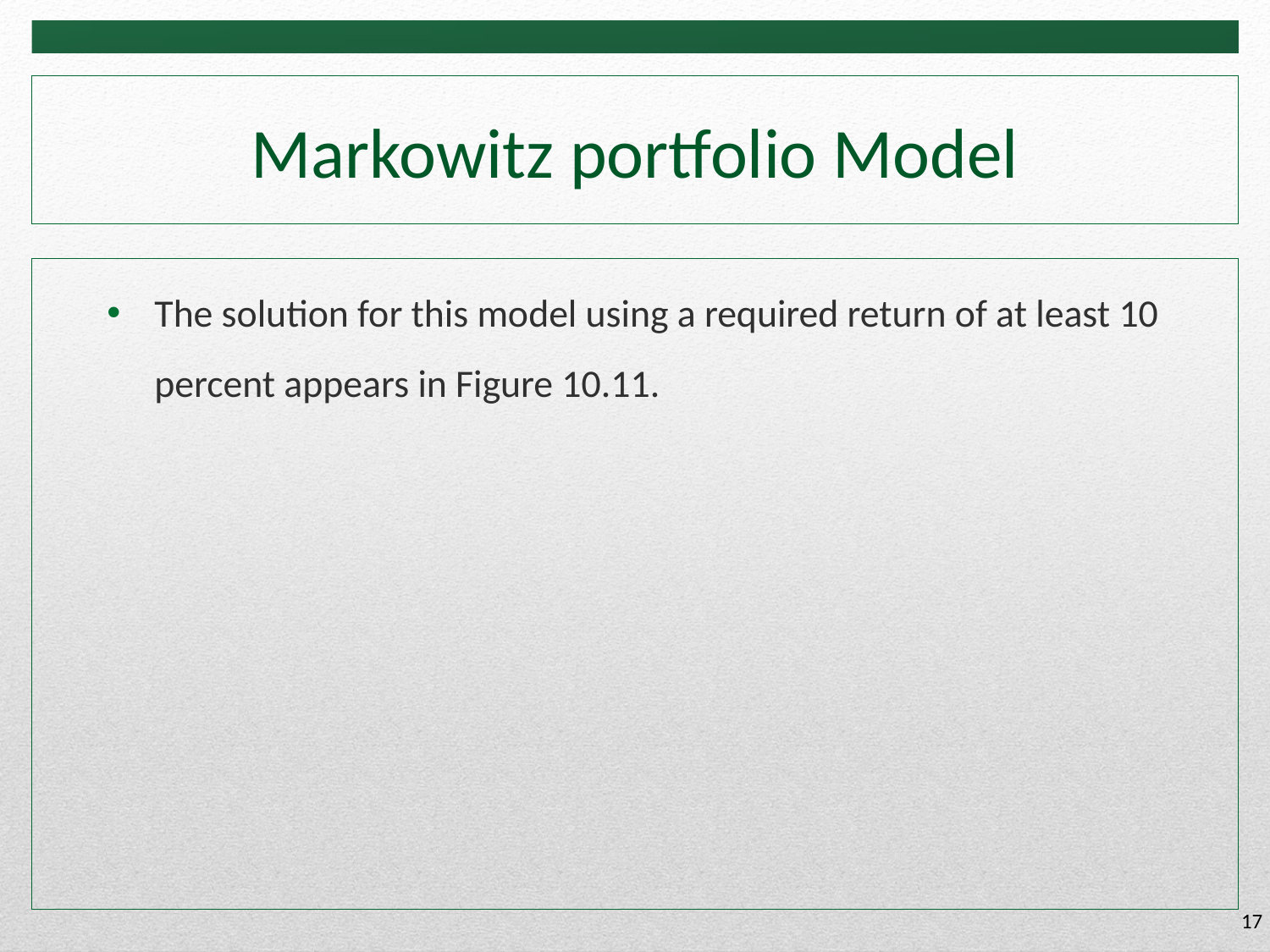

# Markowitz portfolio Model
The solution for this model using a required return of at least 10 percent appears in Figure 10.11.

17